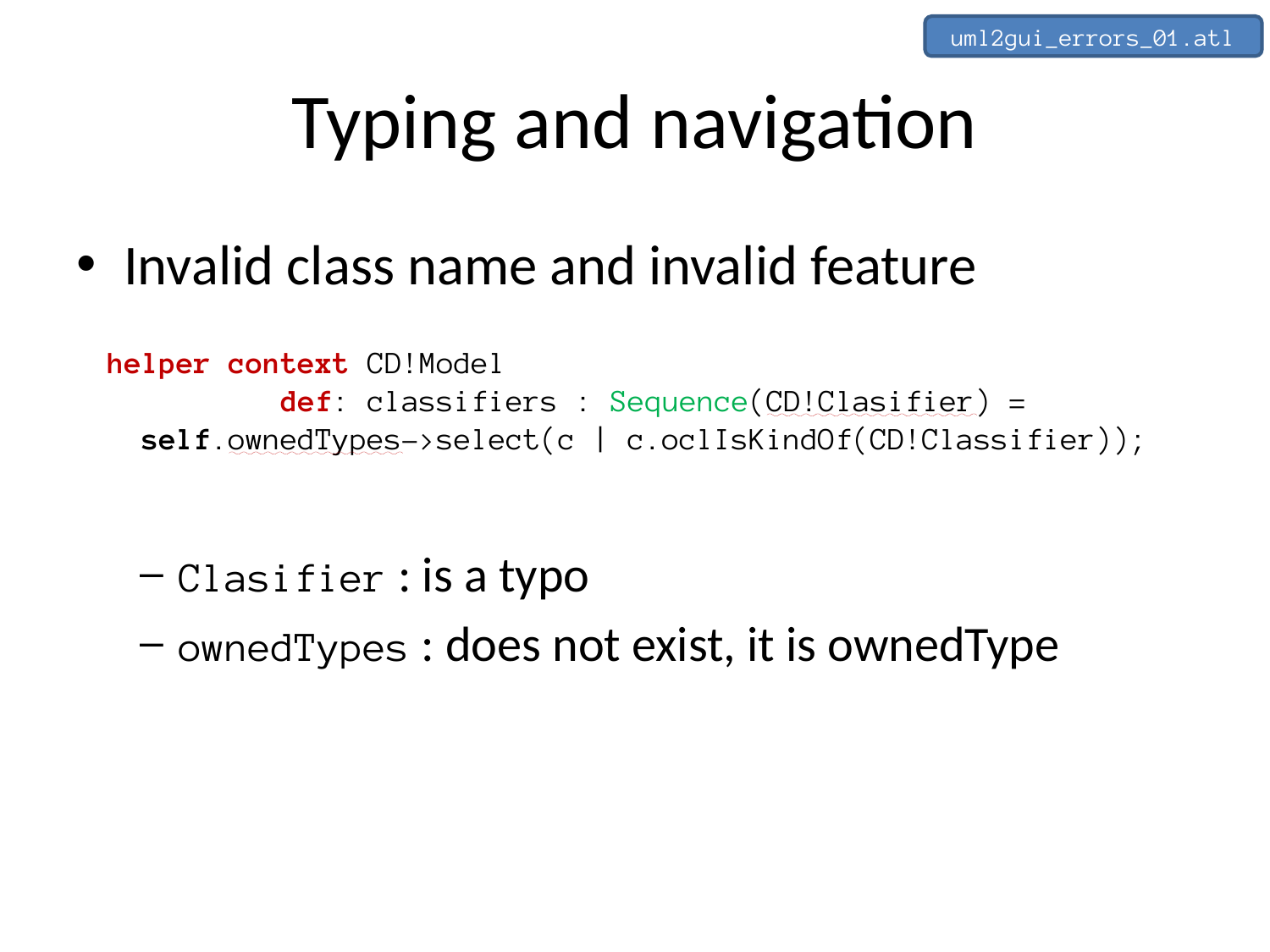

uml2gui_errors_01.atl
# Typing and navigation
Invalid class name and invalid feature

Clasifier : is a typo
ownedTypes : does not exist, it is ownedType
helper context CD!Model
          def: classifiers : Sequence(CD!Clasifier) =
  self.ownedTypes->select(c | c.oclIsKindOf(CD!Classifier));